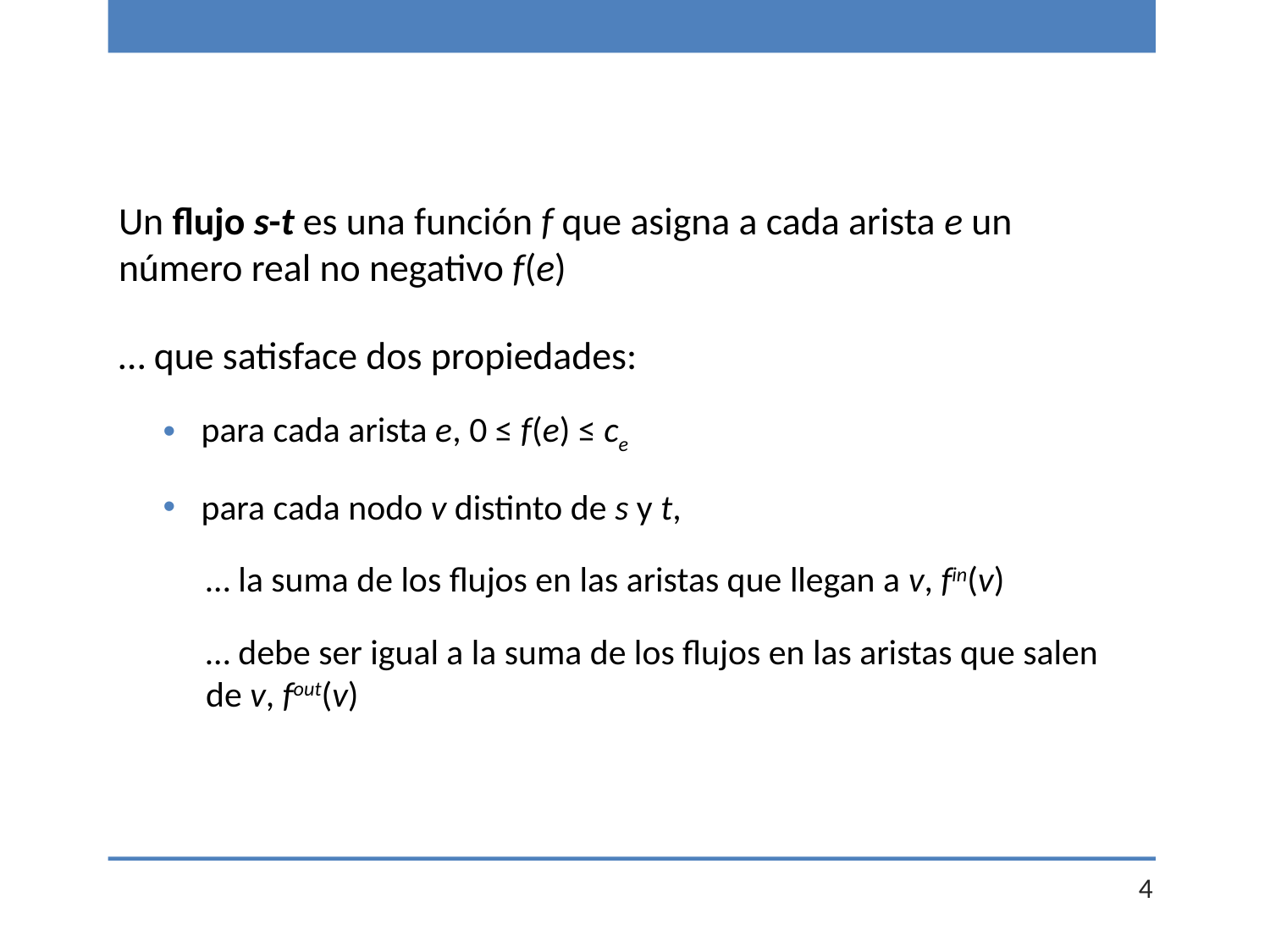

Un flujo s-t es una función f que asigna a cada arista e un número real no negativo f(e)
… que satisface dos propiedades:
para cada arista e, 0 ≤ f(e) ≤ ce
para cada nodo v distinto de s y t,
… la suma de los flujos en las aristas que llegan a v, fin(v)
… debe ser igual a la suma de los flujos en las aristas que salen de v, fout(v)
4